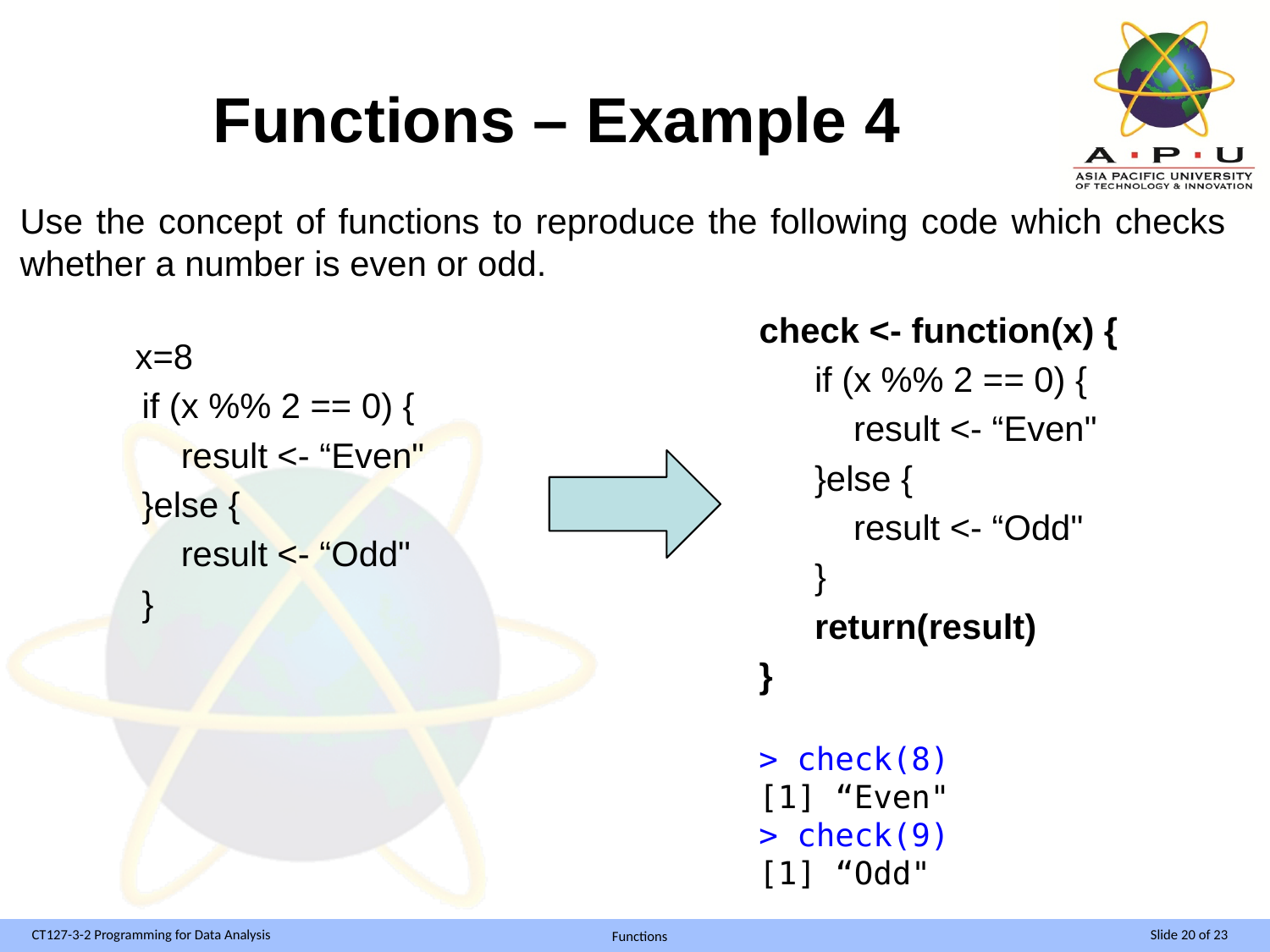

# Functions – Example 4
Use the concept of functions to reproduce the following code which checks whether a number is even or odd.
check <- function(x) {
if (x %% 2 == 0) {
    result <- “Even"
}else {
    result <- “Odd"
}
return(result)
}
     x=8
if (x %% 2 == 0) {
    result <- “Even"
}else {
    result <- “Odd"
}

> check(8)
[1] “Even"
> check(9)
[1] “Odd"